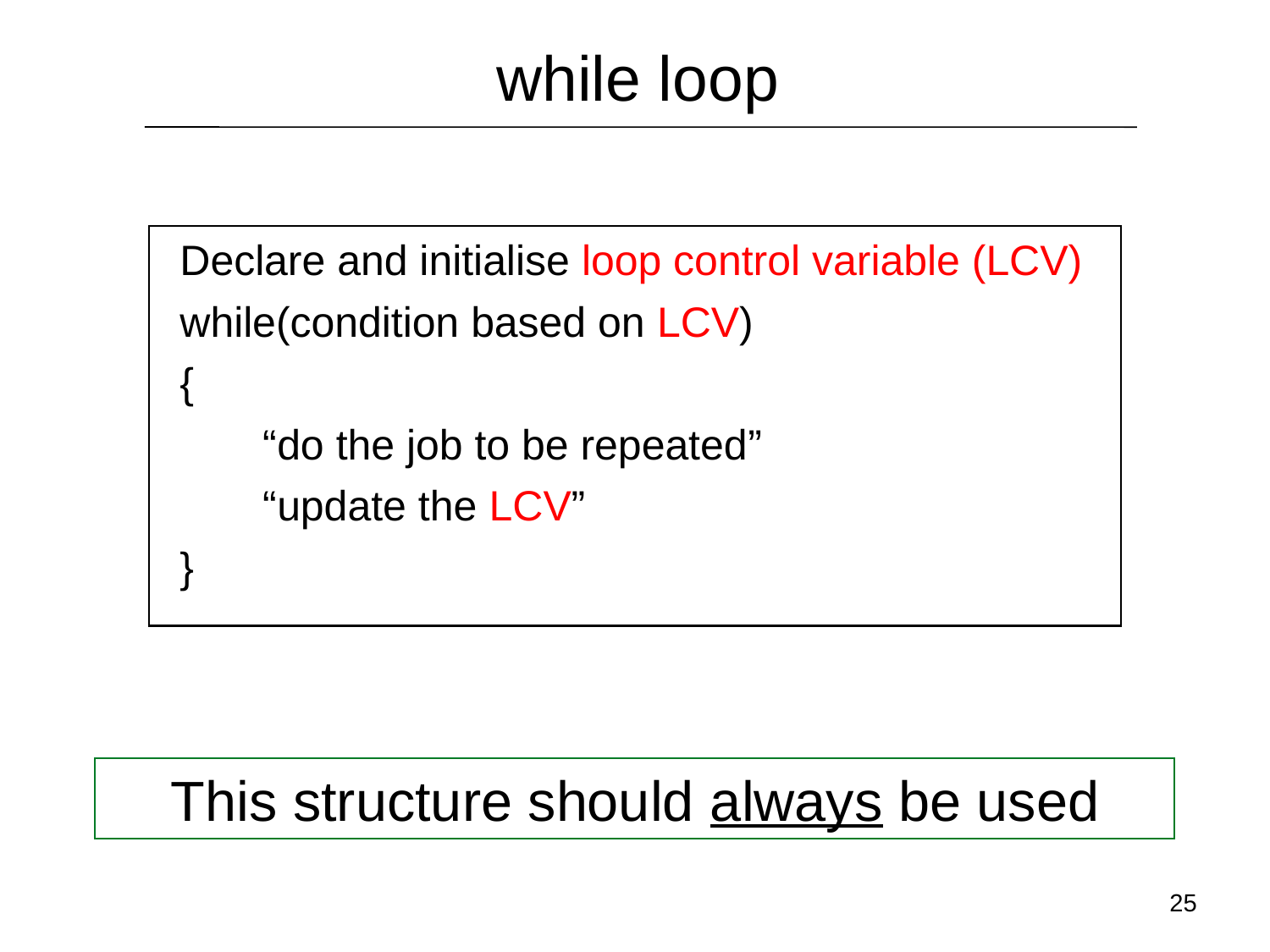

# while loop
  Declare and initialise loop control variable (LCV)
  while(condition based on LCV)
  {
         “do the job to be repeated”
         “update the LCV”
  }
This structure should always be used

25